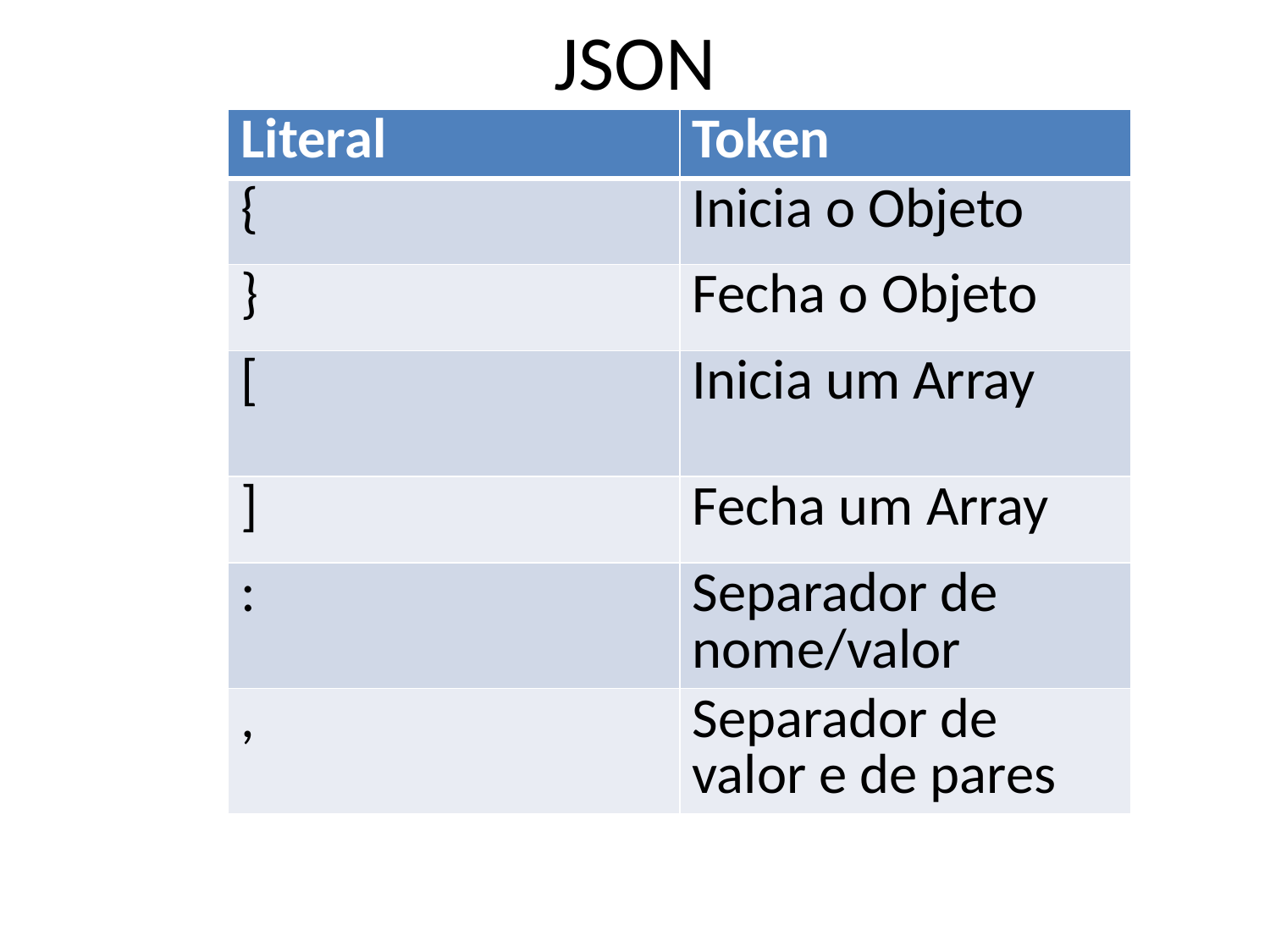

# JSON
| Literal | Token |
| --- | --- |
| { | Inicia o Objeto |
| } | Fecha o Objeto |
| [ | Inicia um Array |
| ] | Fecha um Array |
| : | Separador de nome/valor |
| , | Separador de valor e de pares |